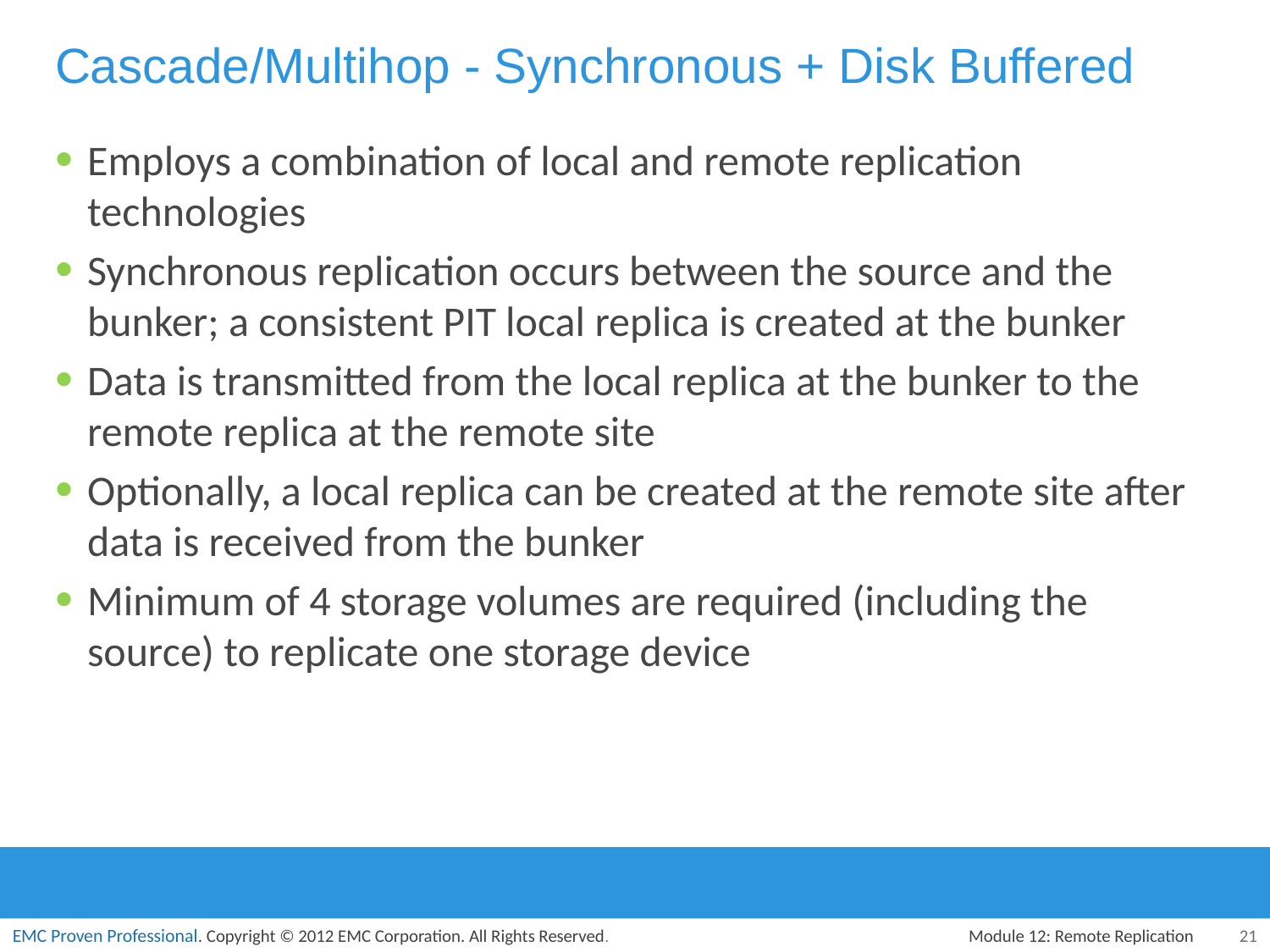

# Cascade/Multihop - Synchronous + Disk Buffered
Employs a combination of local and remote replication technologies
Synchronous replication occurs between the source and the bunker; a consistent PIT local replica is created at the bunker
Data is transmitted from the local replica at the bunker to the remote replica at the remote site
Optionally, a local replica can be created at the remote site after data is received from the bunker
Minimum of 4 storage volumes are required (including the source) to replicate one storage device
Module 12: Remote Replication
21